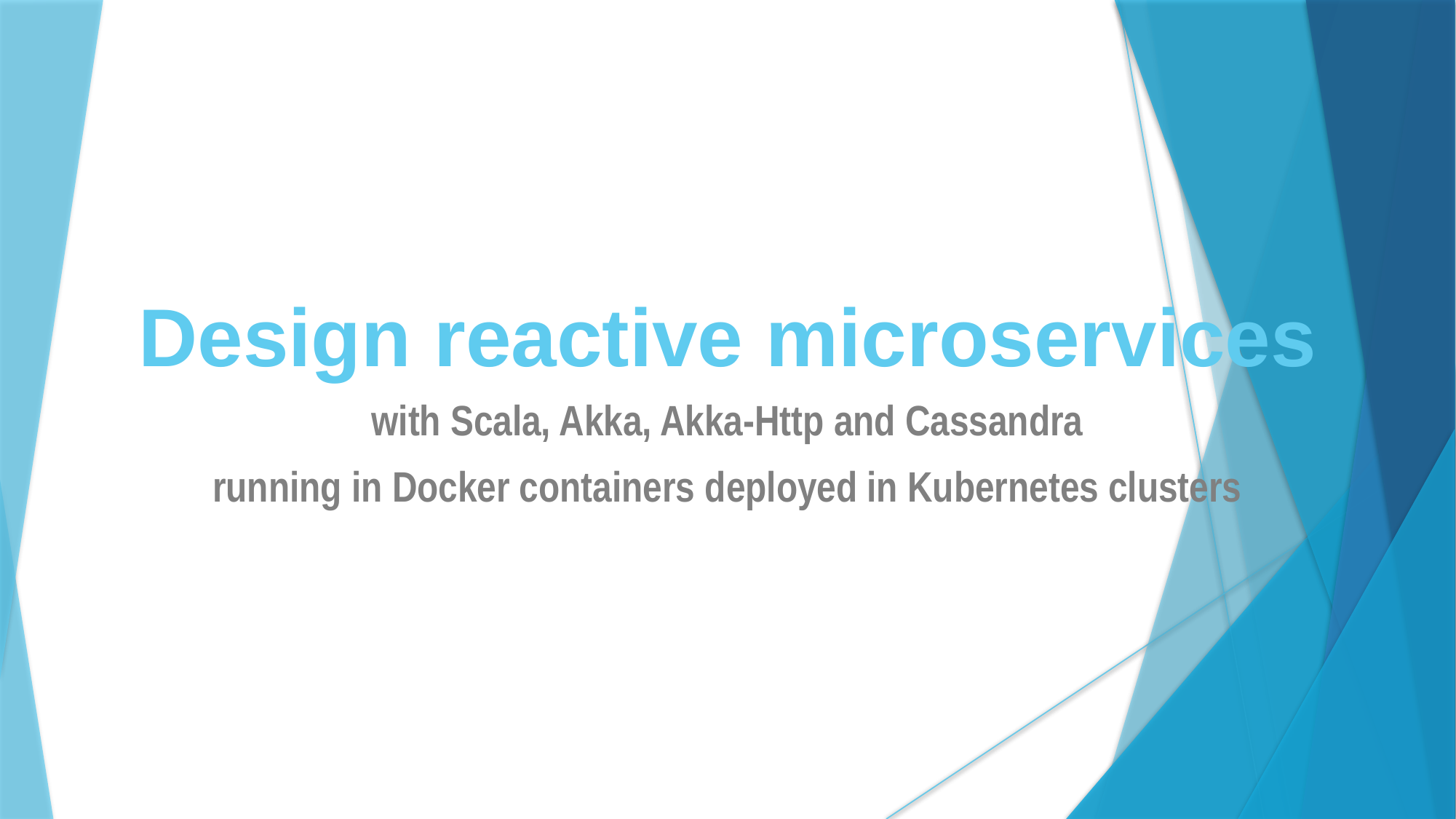

Design reactive microservices
with Scala, Akka, Akka-Http and Cassandra
running in Docker containers deployed in Kubernetes clusters